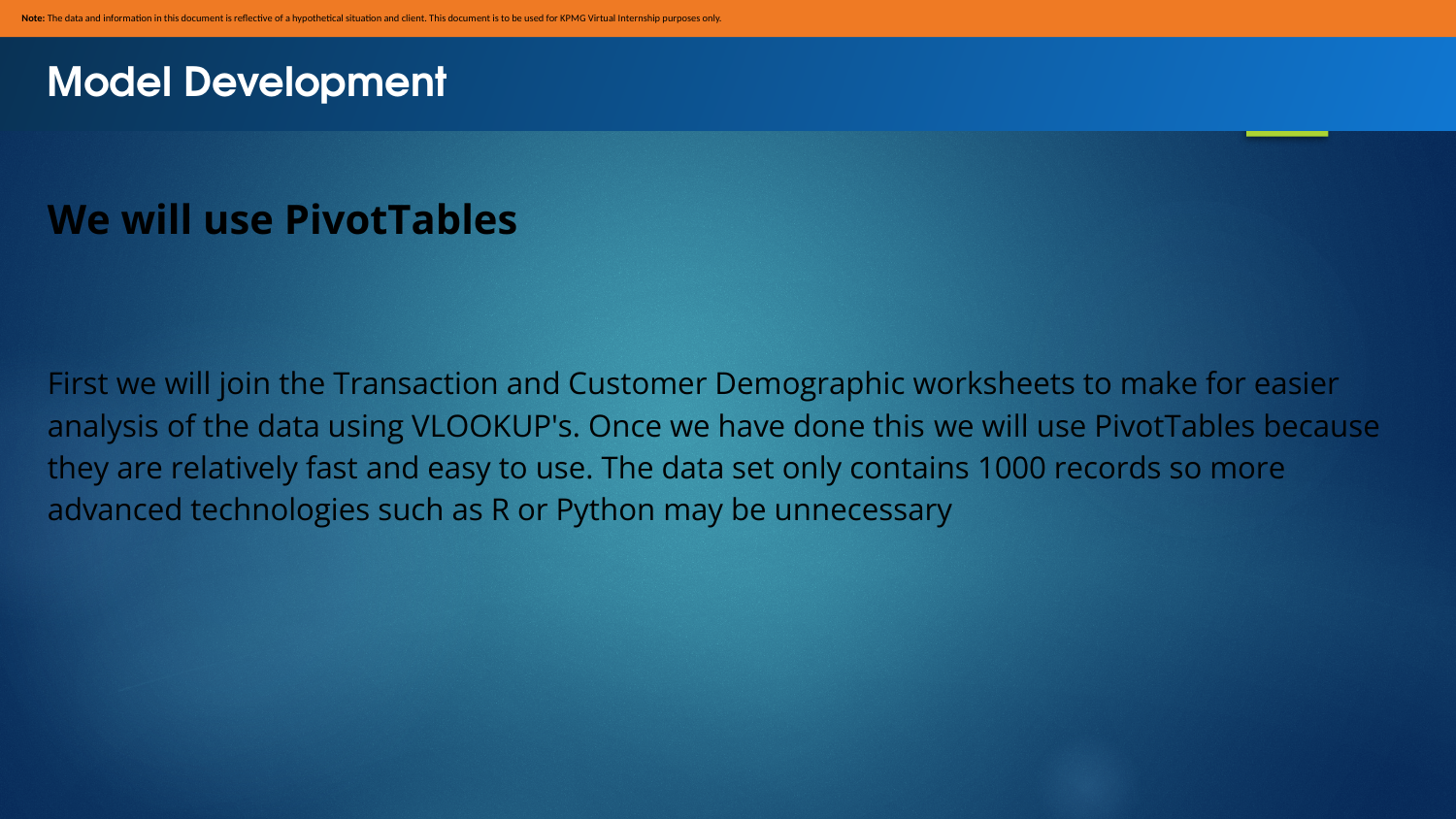

Note: The data and information in this document is reflective of a hypothetical situation and client. This document is to be used for KPMG Virtual Internship purposes only.
Model Development
We will use PivotTables
First we will join the Transaction and Customer Demographic worksheets to make for easier analysis of the data using VLOOKUP's. Once we have done this we will use PivotTables because they are relatively fast and easy to use. The data set only contains 1000 records so more advanced technologies such as R or Python may be unnecessary